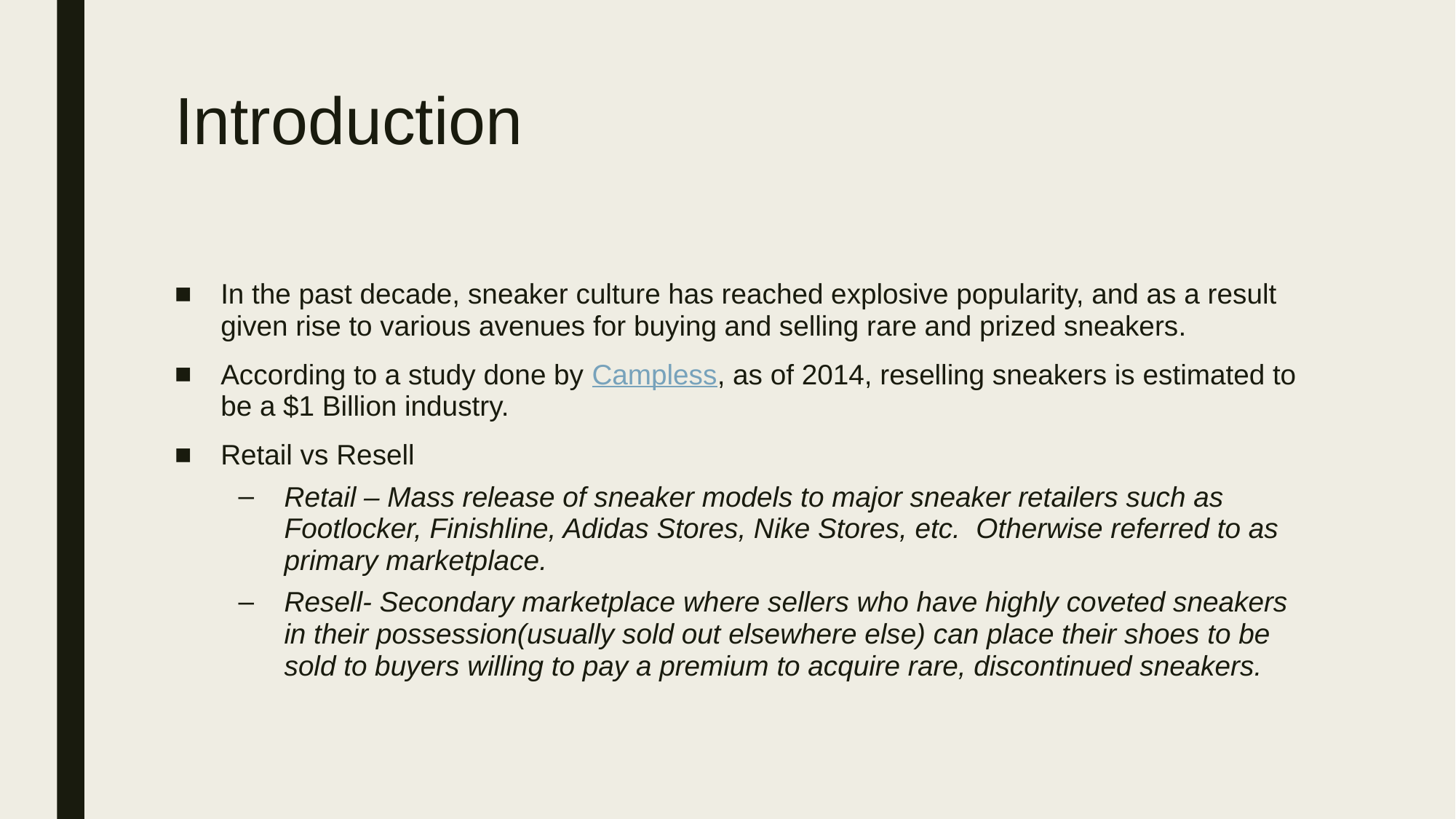

# Introduction
In the past decade, sneaker culture has reached explosive popularity, and as a result given rise to various avenues for buying and selling rare and prized sneakers.
According to a study done by Campless, as of 2014, reselling sneakers is estimated to be a $1 Billion industry.
Retail vs Resell
Retail – Mass release of sneaker models to major sneaker retailers such as Footlocker, Finishline, Adidas Stores, Nike Stores, etc.  Otherwise referred to as primary marketplace.
Resell- Secondary marketplace where sellers who have highly coveted sneakers in their possession(usually sold out elsewhere else) can place their shoes to be sold to buyers willing to pay a premium to acquire rare, discontinued sneakers.